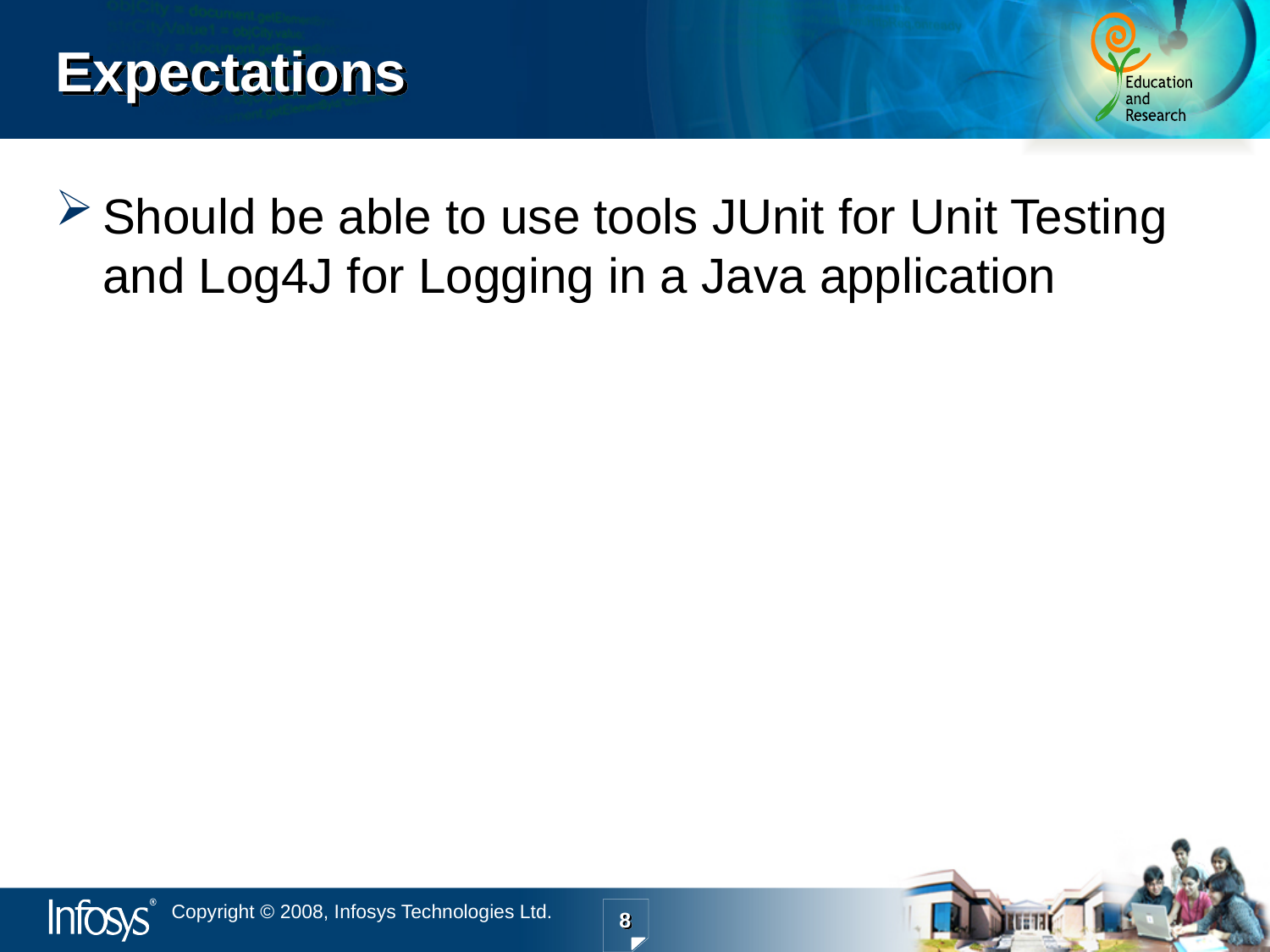

# Expectations
Should be able to use tools JUnit for Unit Testing and Log4J for Logging in a Java application

8